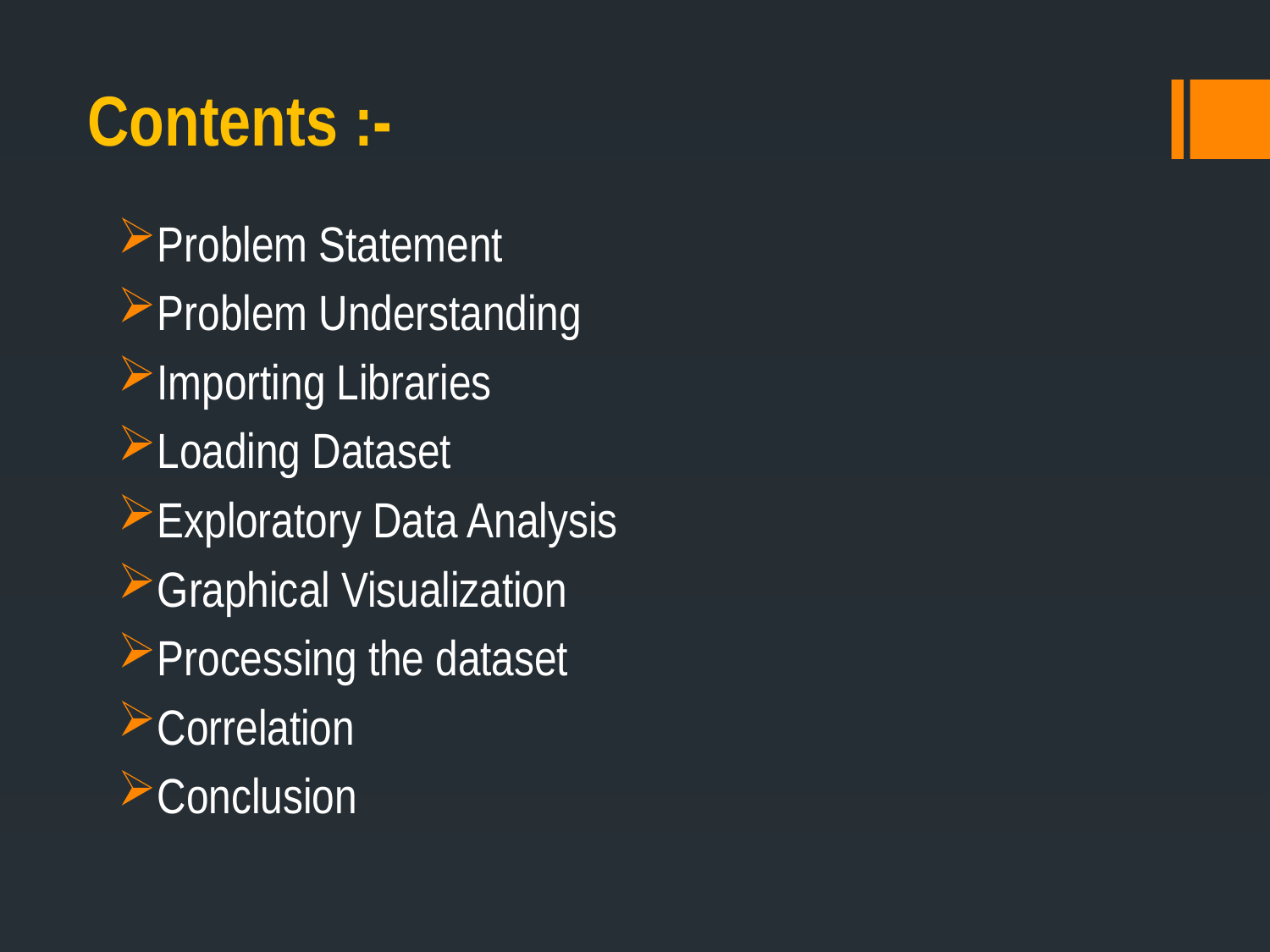

# Contents :-
Problem Statement
Problem Understanding
Importing Libraries
Loading Dataset
Exploratory Data Analysis
Graphical Visualization
Processing the dataset
Correlation
Conclusion